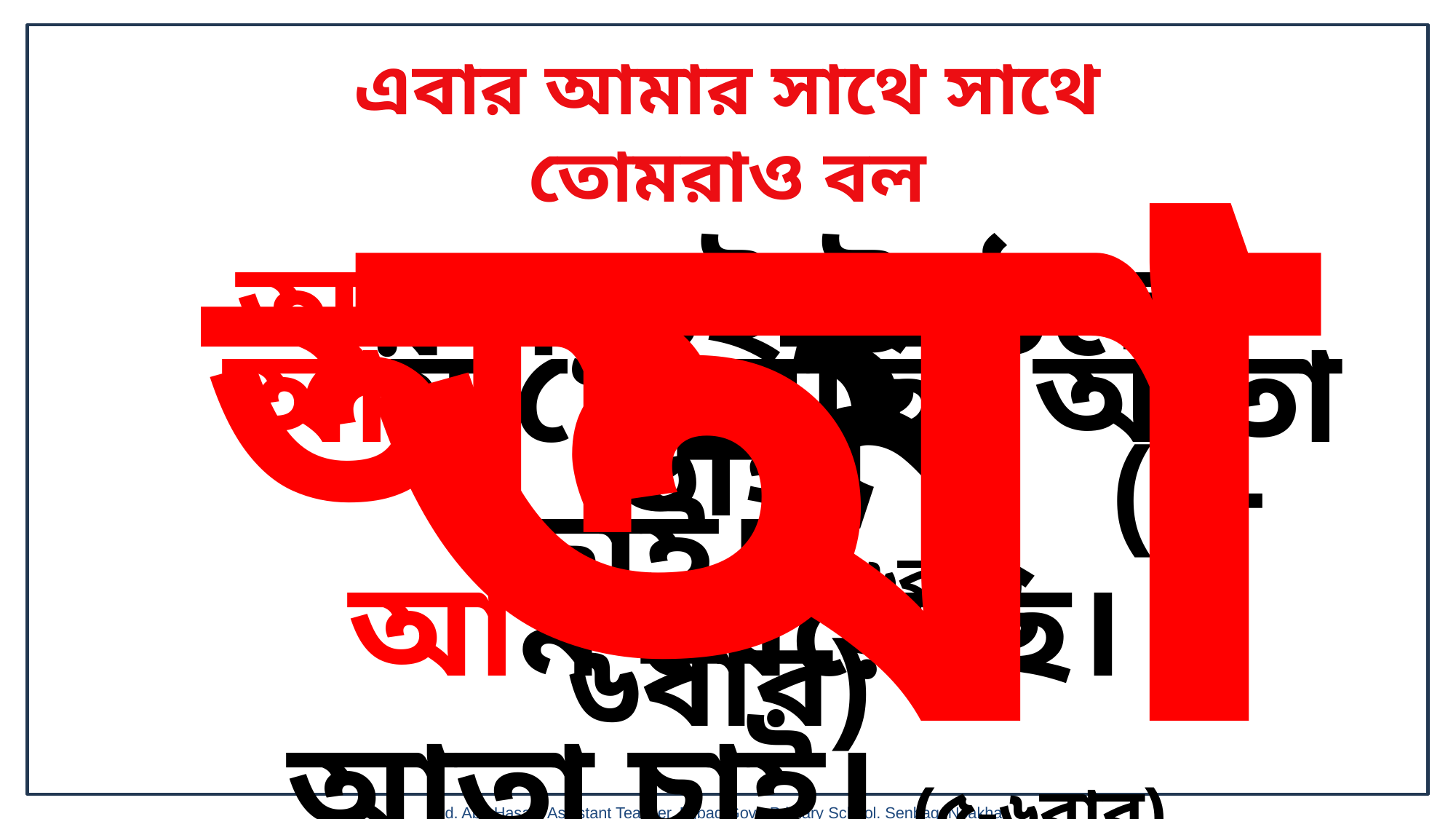

আ

এবার আমার সাথে সাথে তোমরাও বল
আ-ম (৫-৬বার)
অরুণ ওই উঠেছে  ভাই।
আম খেয়েছি। আতা চাই। (৫-৬বার)
আম খেয়েছি। আতা চাই।(৫-৬বার)